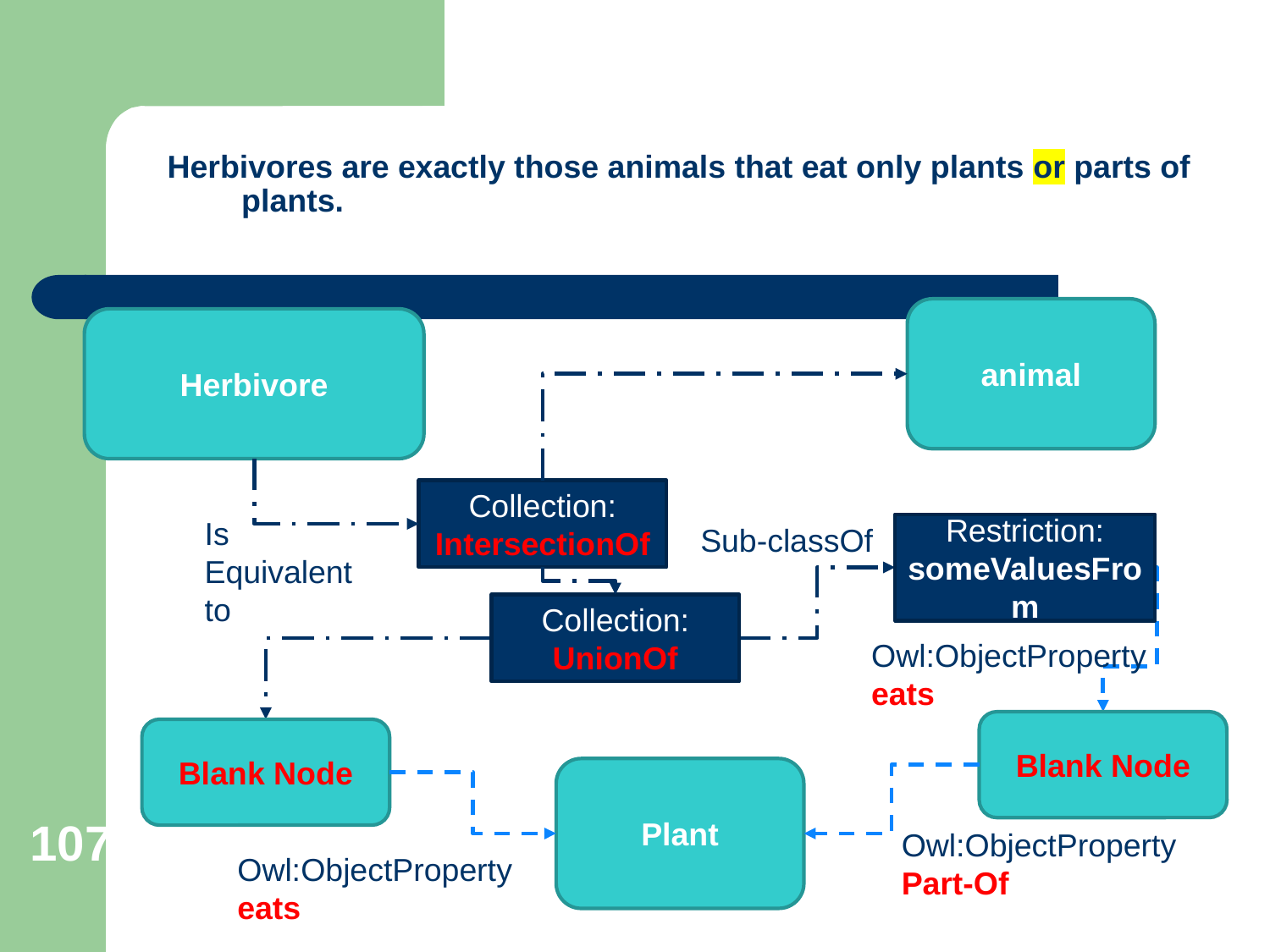

Herbivores are exactly those animals that eat only plants or parts of plants.
animal
Herbivore
Collection: IntersectionOf
Is Equivalent to
Sub-classOf
Restriction: someValuesFrom
Collection: UnionOf
Owl:ObjectProperty
eats
Blank Node
Blank Node
Plant
107
Owl:ObjectProperty
Part-Of
Owl:ObjectProperty
eats